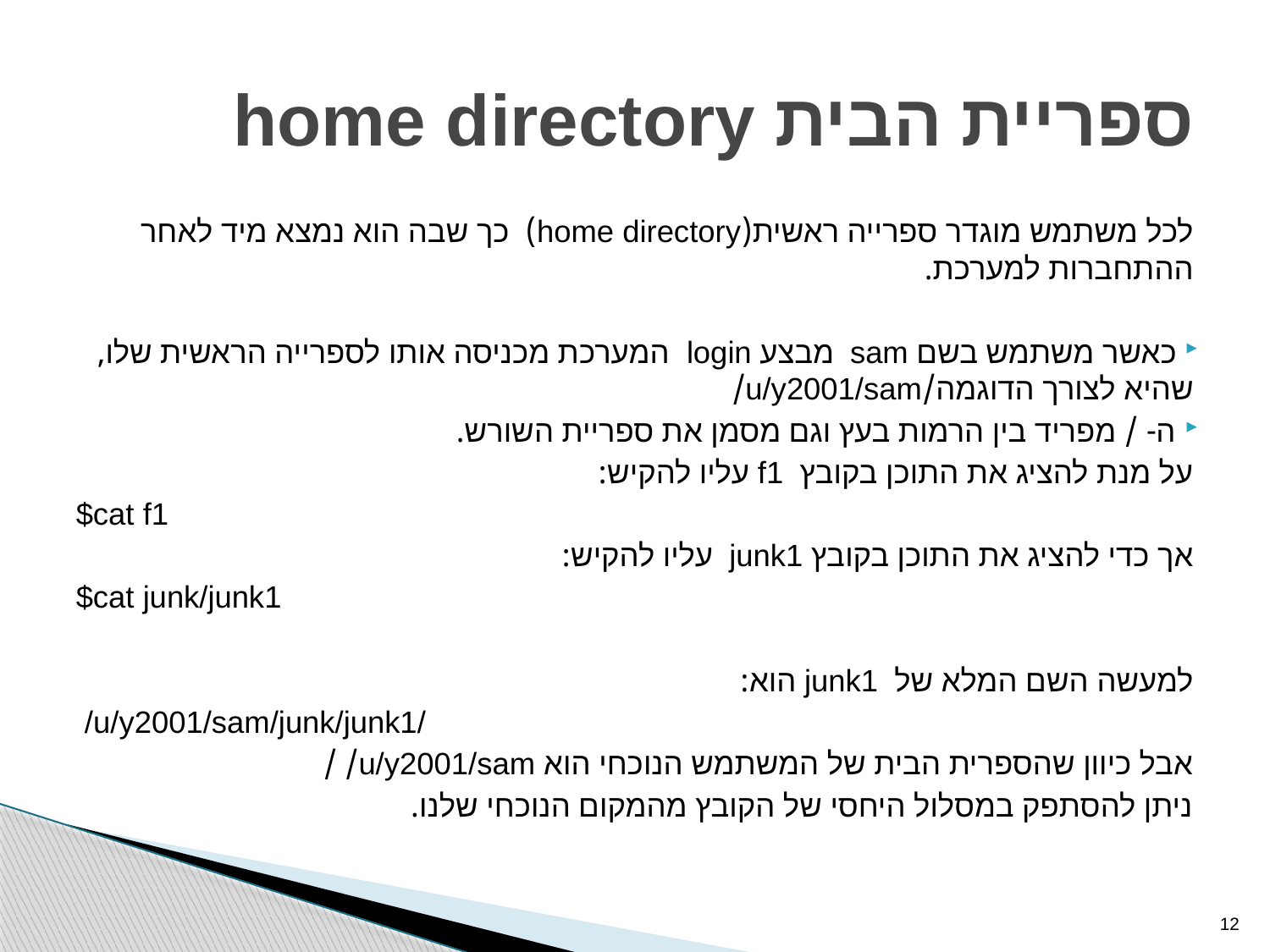

# ספריית הבית home directory
לכל משתמש מוגדר ספרייה ראשית(home directory)  כך שבה הוא נמצא מיד לאחר ההתחברות למערכת.

 כאשר משתמש בשם sam  מבצע login  המערכת מכניסה אותו לספרייה הראשית שלו, שהיא לצורך הדוגמה/u/y2001/sam/
 ה- / מפריד בין הרמות בעץ וגם מסמן את ספריית השורש.
על מנת להציג את התוכן בקובץ  f1 עליו להקיש:
$cat f1
אך כדי להציג את התוכן בקובץ junk1  עליו להקיש:
$cat junk/junk1

למעשה השם המלא של  junk1 הוא:
 /u/y2001/sam/junk/junk1/
אבל כיוון שהספרית הבית של המשתמש הנוכחי הוא u/y2001/sam/ /
ניתן להסתפק במסלול היחסי של הקובץ מהמקום הנוכחי שלנו.

12